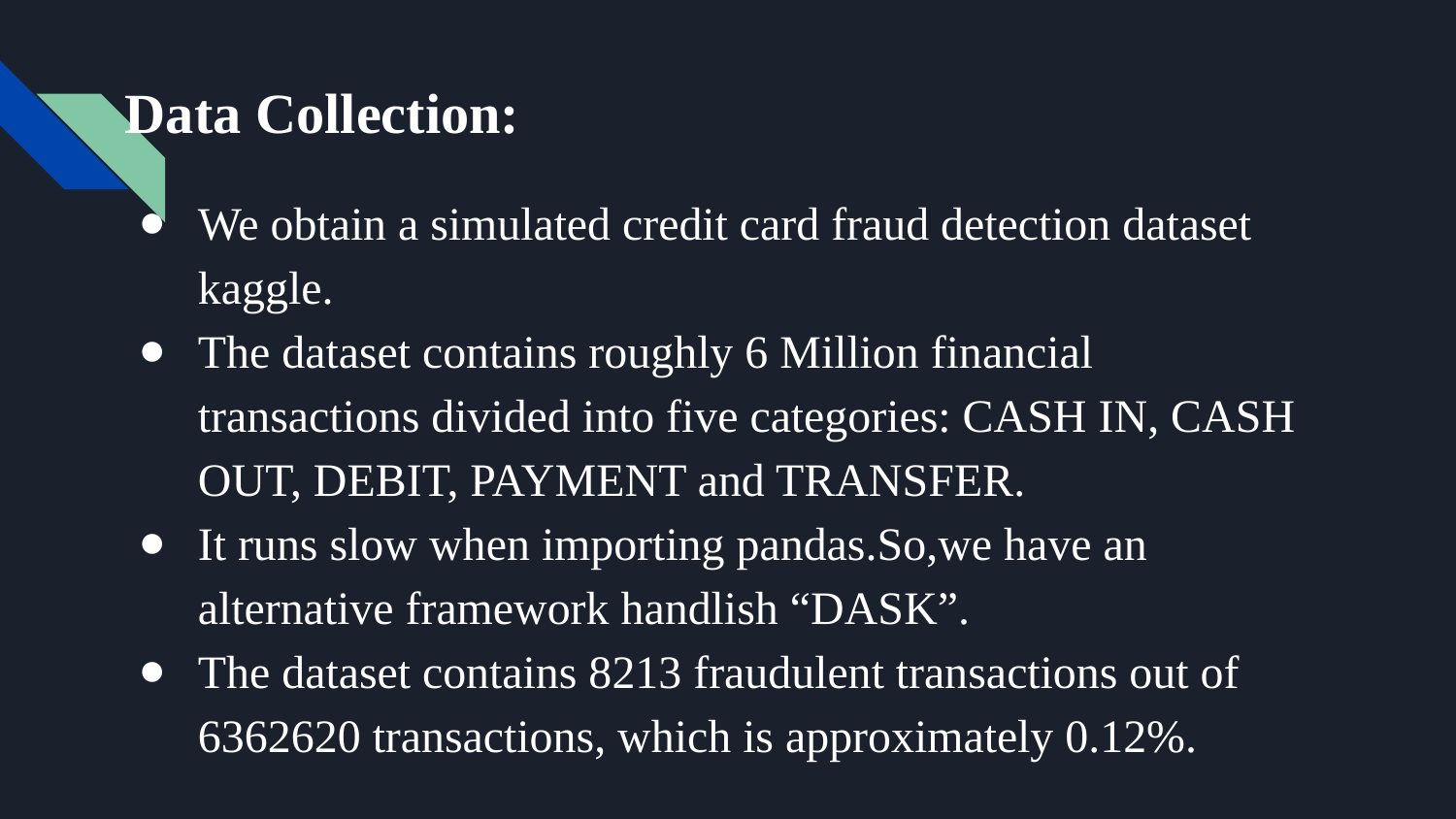

# Data Collection:
We obtain a simulated credit card fraud detection dataset kaggle.
The dataset contains roughly 6 Million financial transactions divided into five categories: CASH IN, CASH OUT, DEBIT, PAYMENT and TRANSFER.
It runs slow when importing pandas.So,we have an alternative framework handlish “DASK”.
The dataset contains 8213 fraudulent transactions out of 6362620 transactions, which is approximately 0.12%.